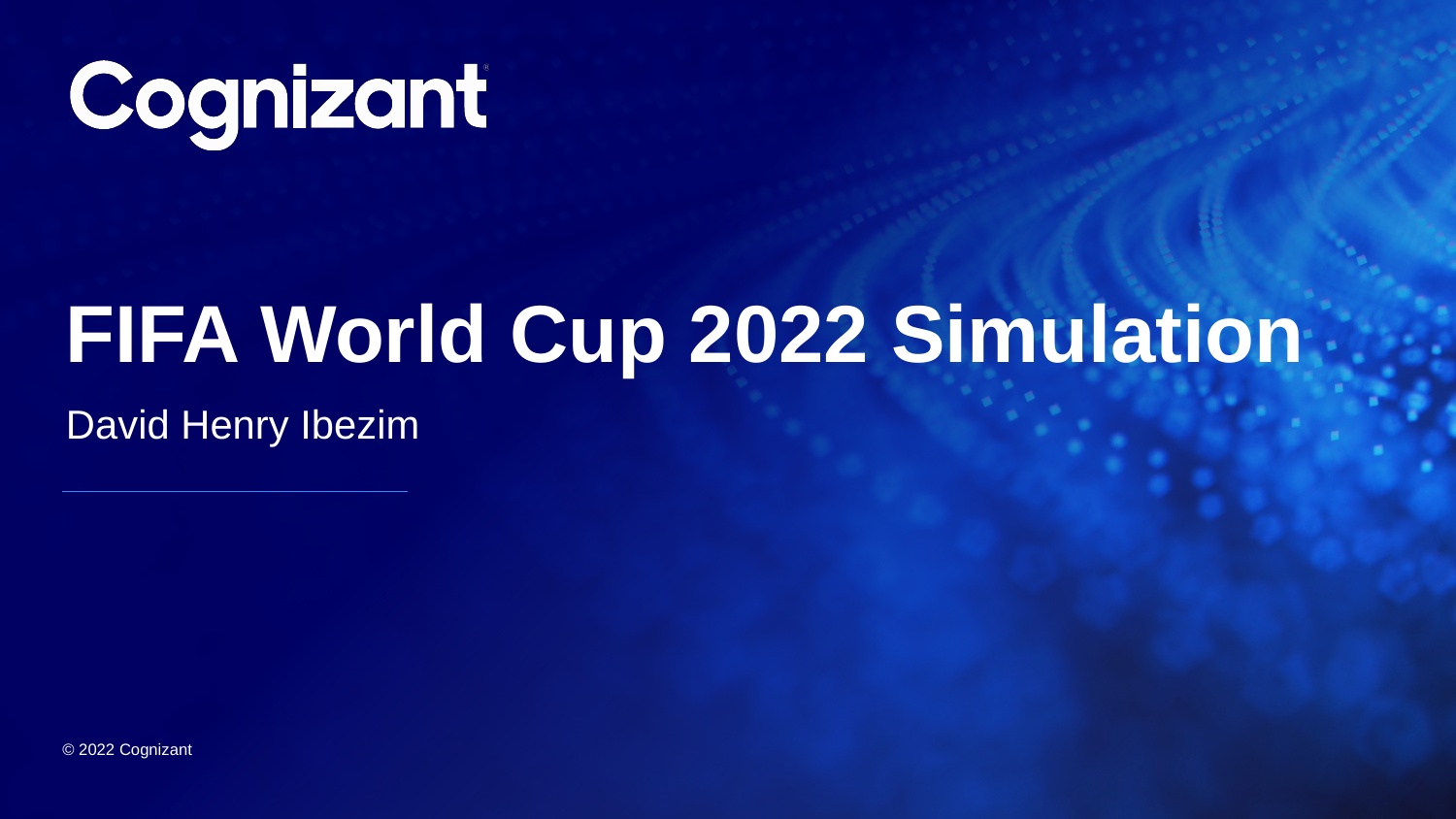

# FIFA World Cup 2022 Simulation
David Henry Ibezim
© 2022 Cognizant